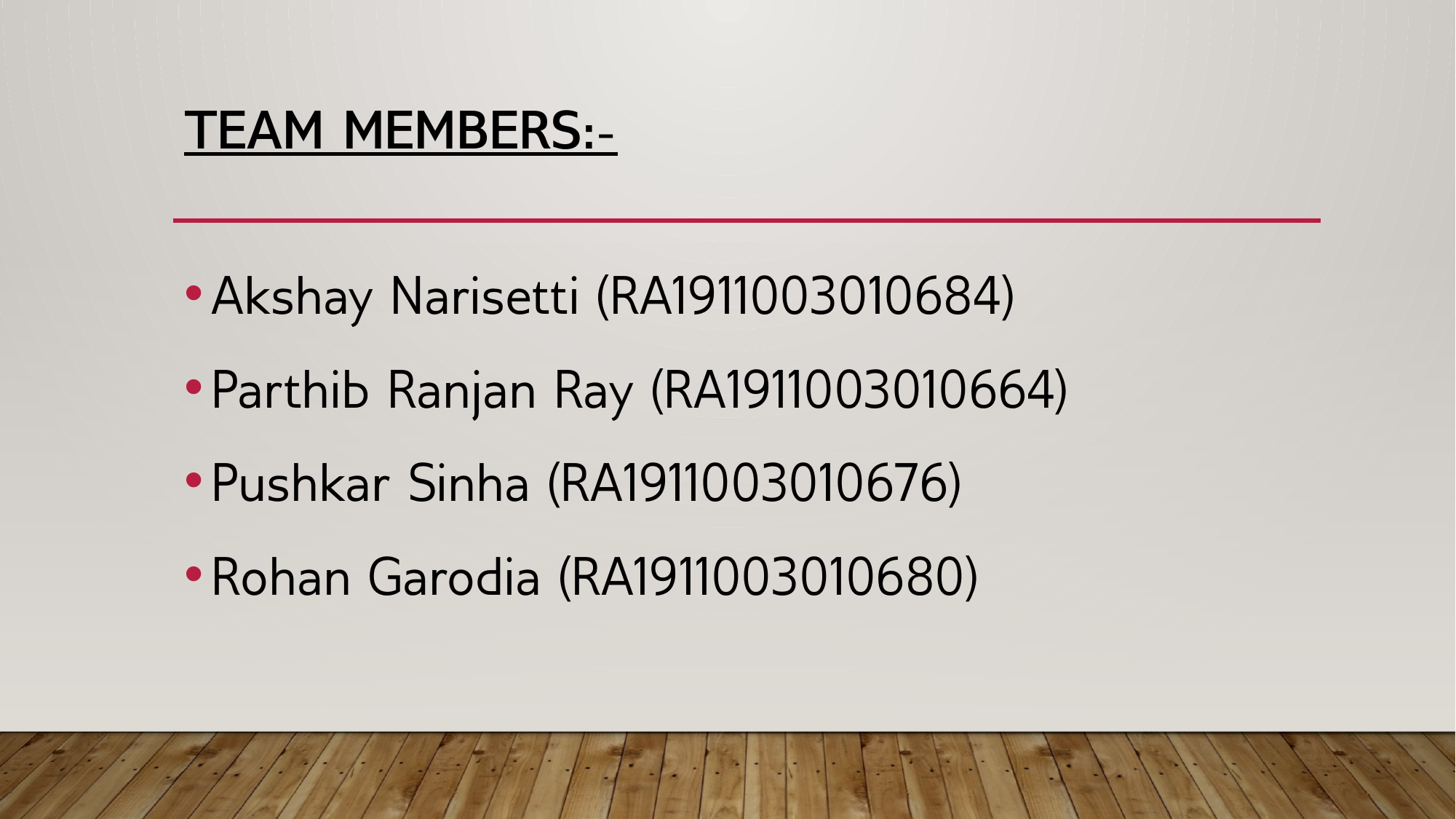

# TEAM MEMBERS:-
Akshay Narisetti (RA1911003010684)
Parthib Ranjan Ray (RA1911003010664)
Pushkar Sinha (RA1911003010676)
Rohan Garodia (RA1911003010680)